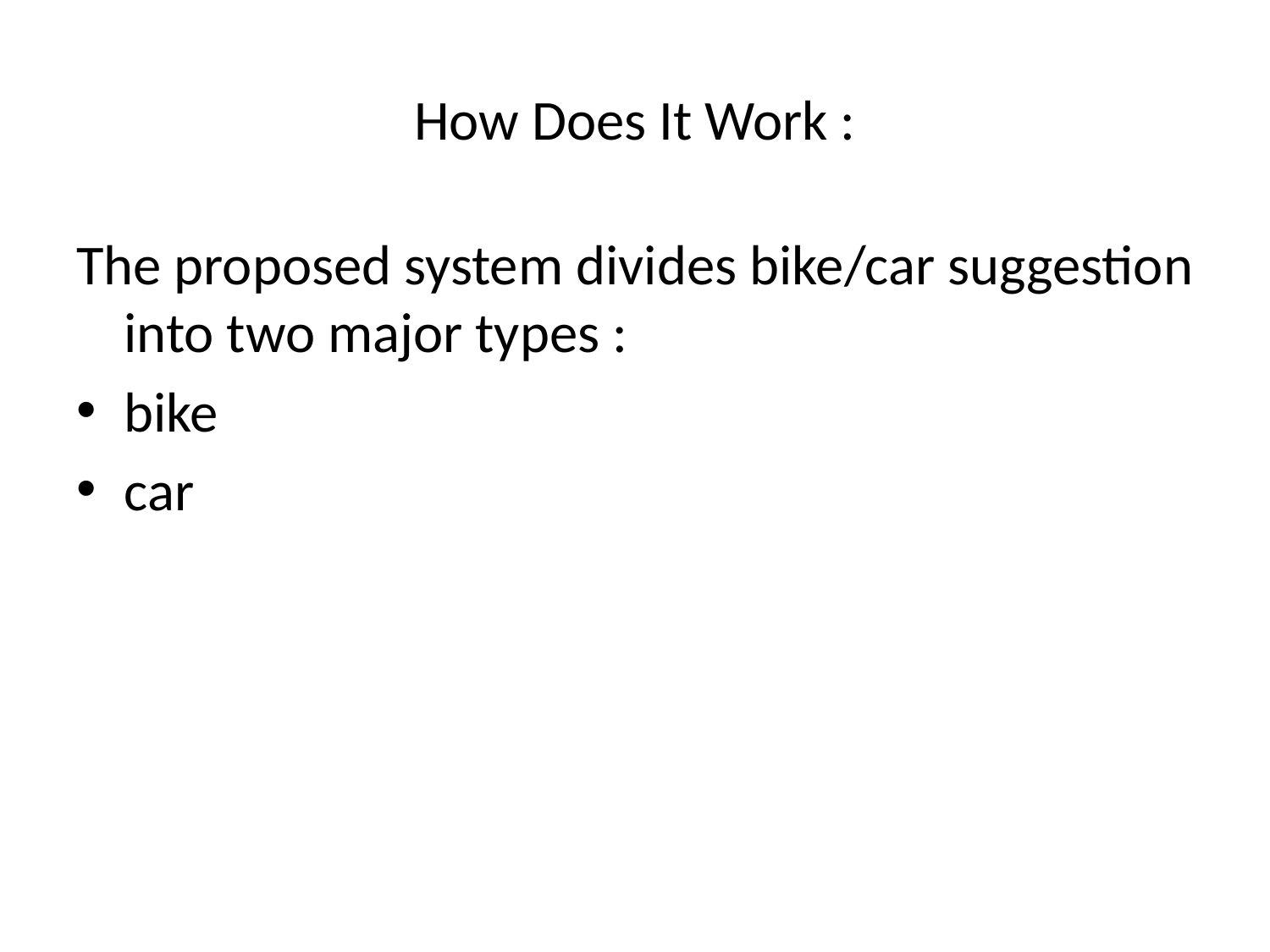

# How Does It Work :
The proposed system divides bike/car suggestion into two major types :
bike
car